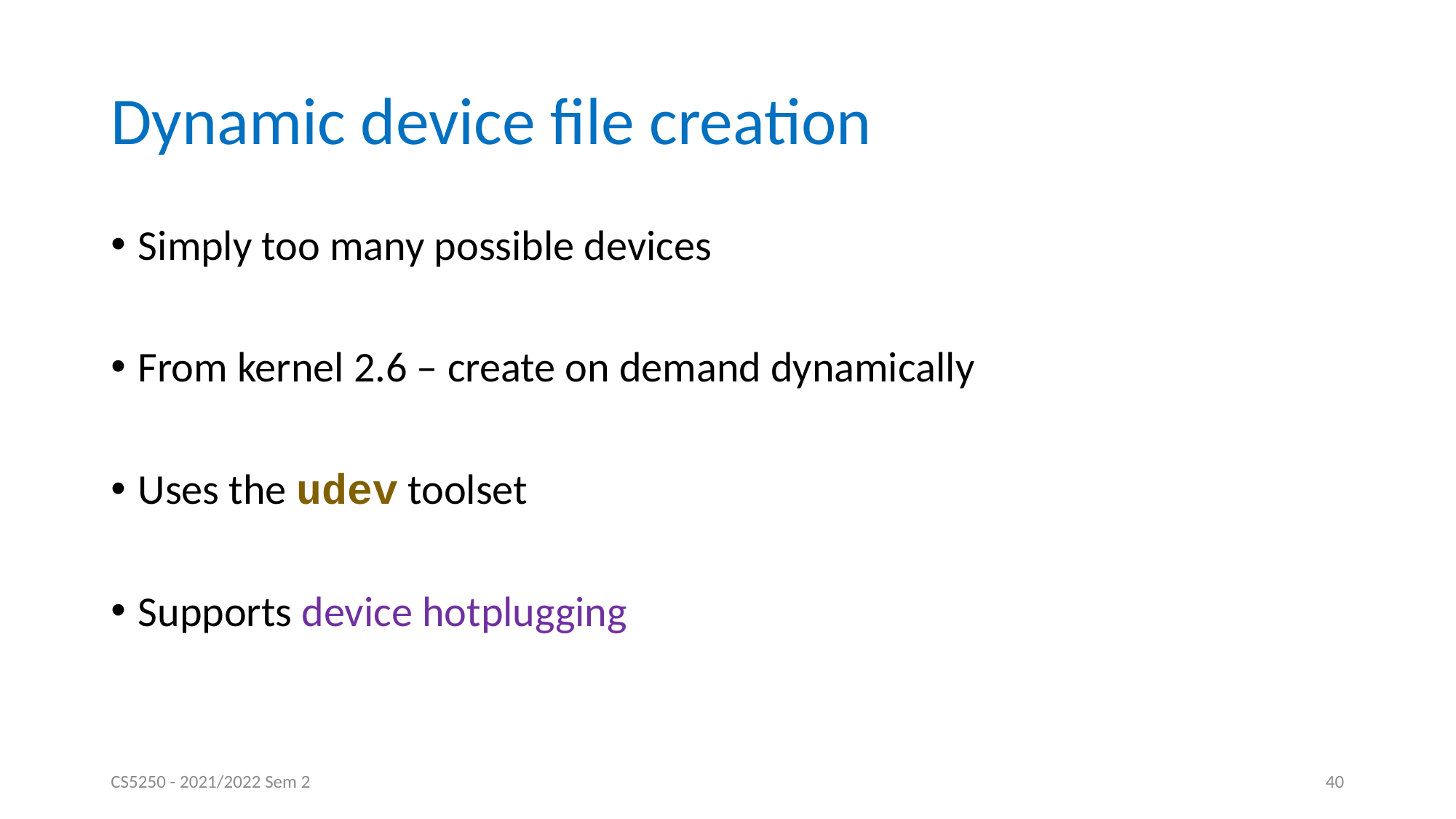

# Dynamic device file creation
Simply too many possible devices

From kernel 2.6 – create on demand dynamically

Uses the udev toolset

Supports device hotplugging
CS5250 - 2021/2022 Sem 2
40